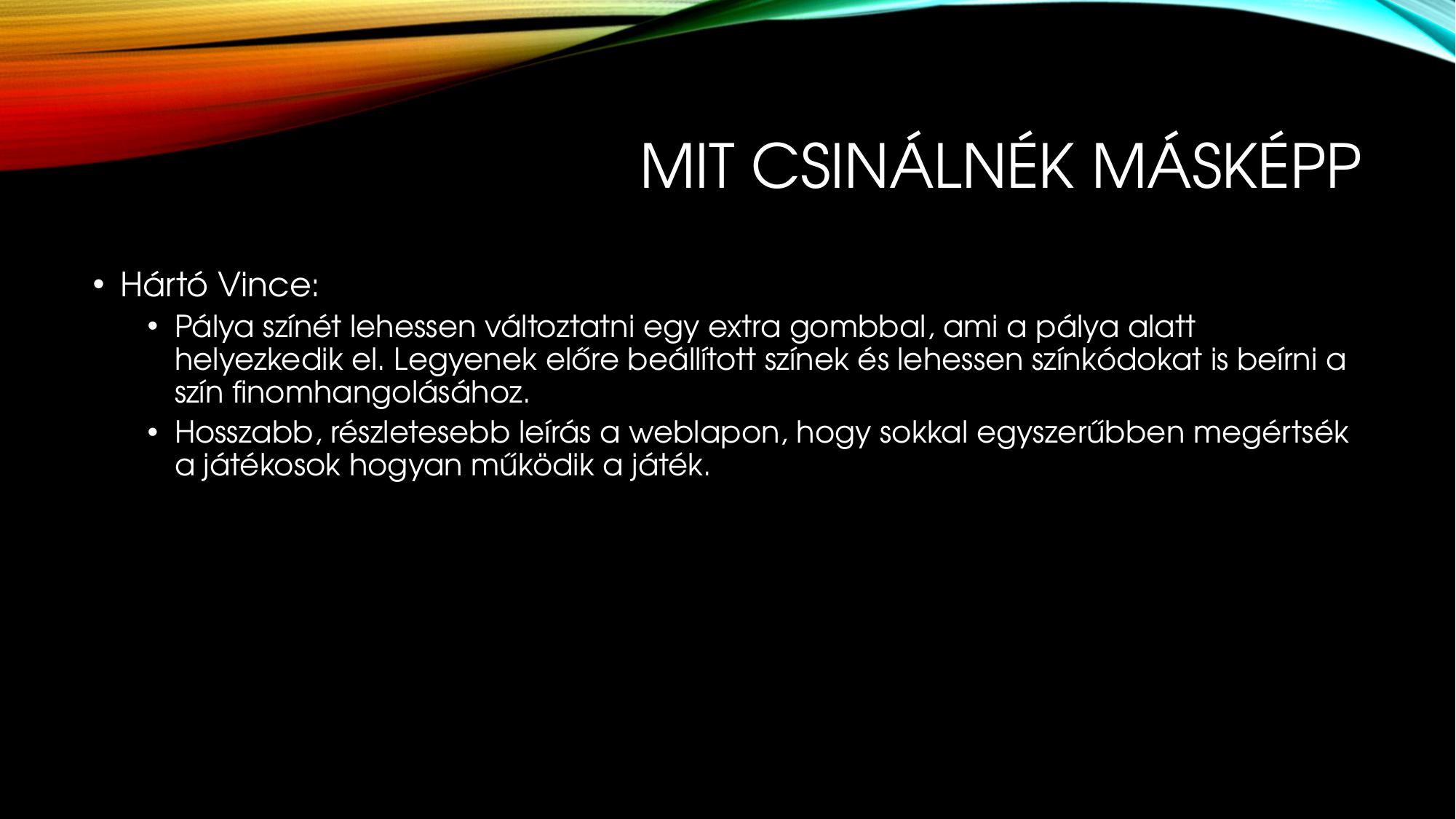

# Mit csinálnék másképp
Hártó Vince:
Pálya színét lehessen változtatni egy extra gombbal, ami a pálya alatt helyezkedik el. Legyenek előre beállított színek és lehessen színkódokat is beírni a szín finomhangolásához.
Hosszabb, részletesebb leírás a weblapon, hogy sokkal egyszerűbben megértsék a játékosok hogyan működik a játék.